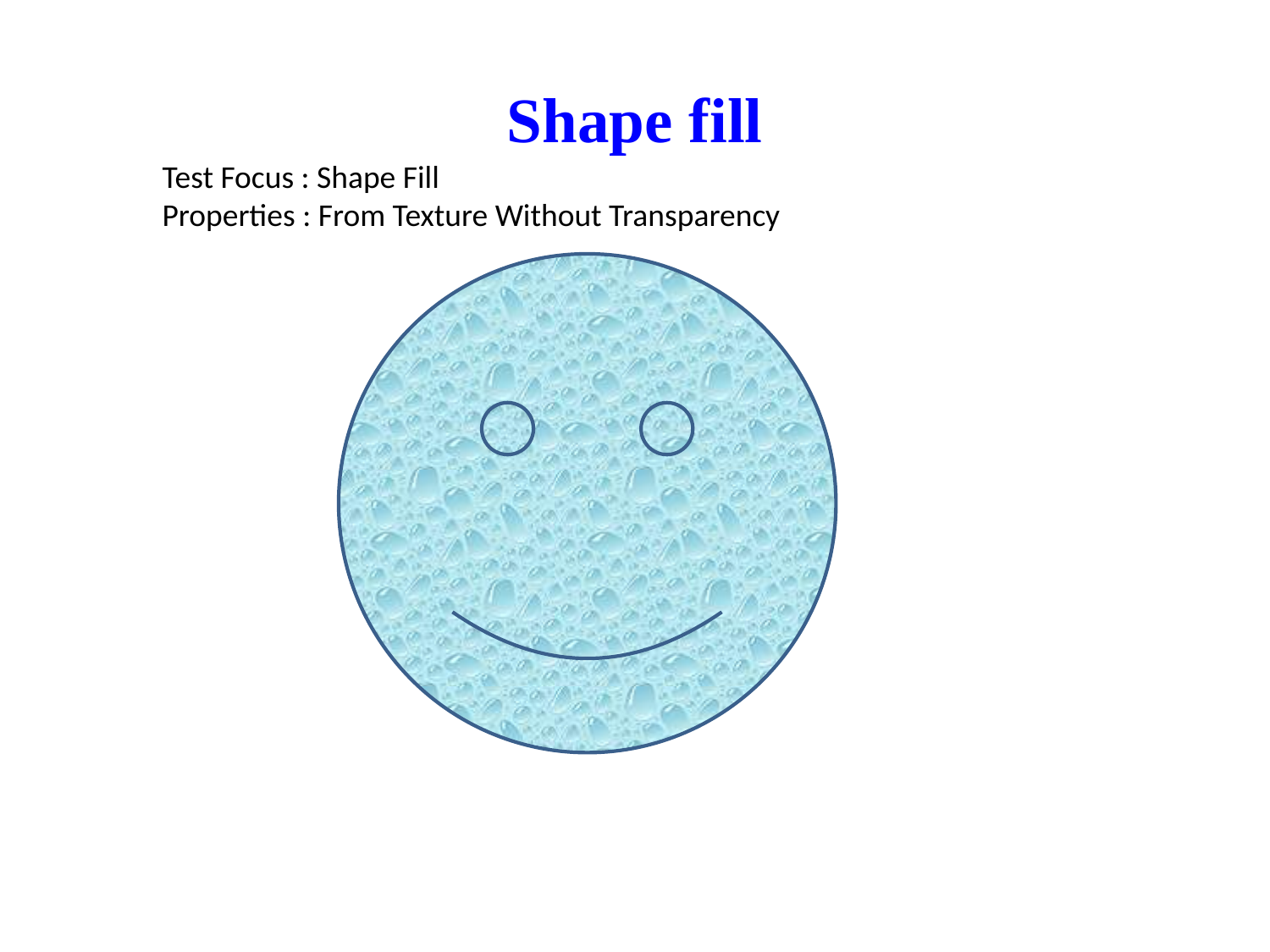

# Shape fill
Test Focus : Shape Fill
Properties : From Texture Without Transparency